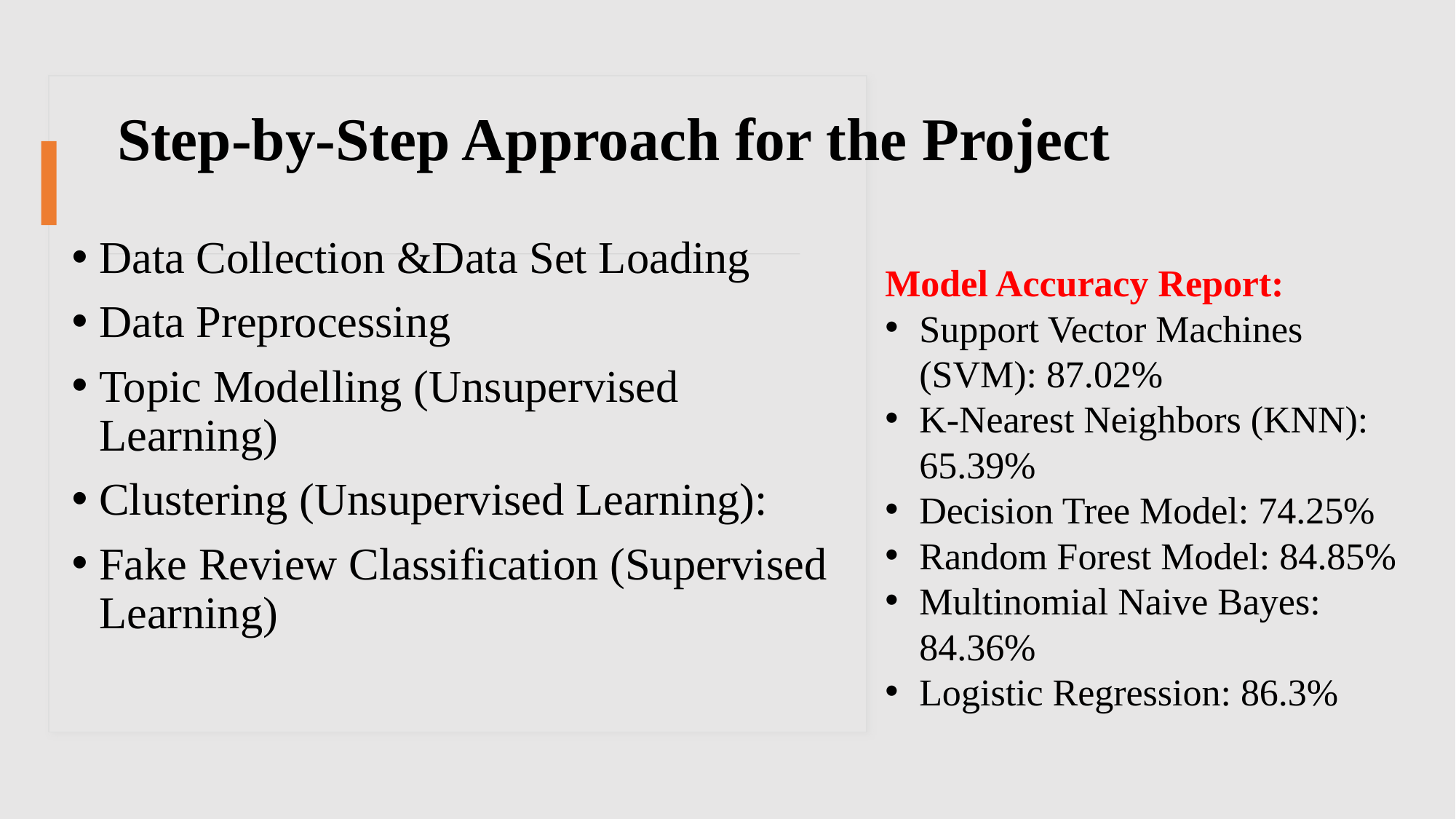

# Step-by-Step Approach for the Project

Data Collection &Data Set Loading
Data Preprocessing
Topic Modelling (Unsupervised Learning)
Clustering (Unsupervised Learning):
Fake Review Classification (Supervised Learning)

Model Accuracy Report:
Support Vector Machines (SVM): 87.02%
K-Nearest Neighbors (KNN): 65.39%
Decision Tree Model: 74.25%
Random Forest Model: 84.85%
Multinomial Naive Bayes: 84.36%
Logistic Regression: 86.3%